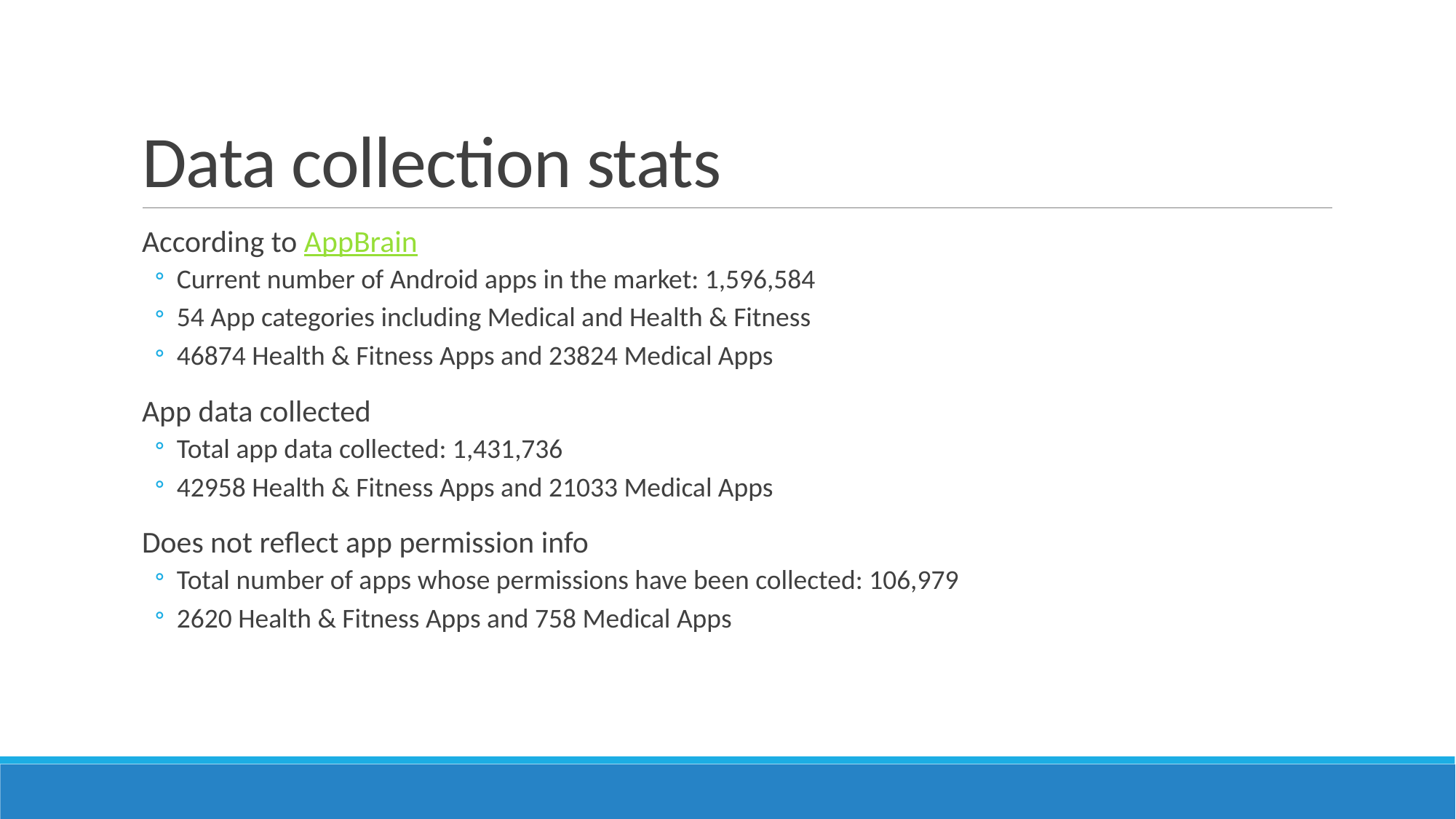

# Data collection stats
According to AppBrain
Current number of Android apps in the market: 1,596,584
54 App categories including Medical and Health & Fitness
46874 Health & Fitness Apps and 23824 Medical Apps
App data collected
Total app data collected: 1,431,736
42958 Health & Fitness Apps and 21033 Medical Apps
Does not reflect app permission info
Total number of apps whose permissions have been collected: 106,979
2620 Health & Fitness Apps and 758 Medical Apps